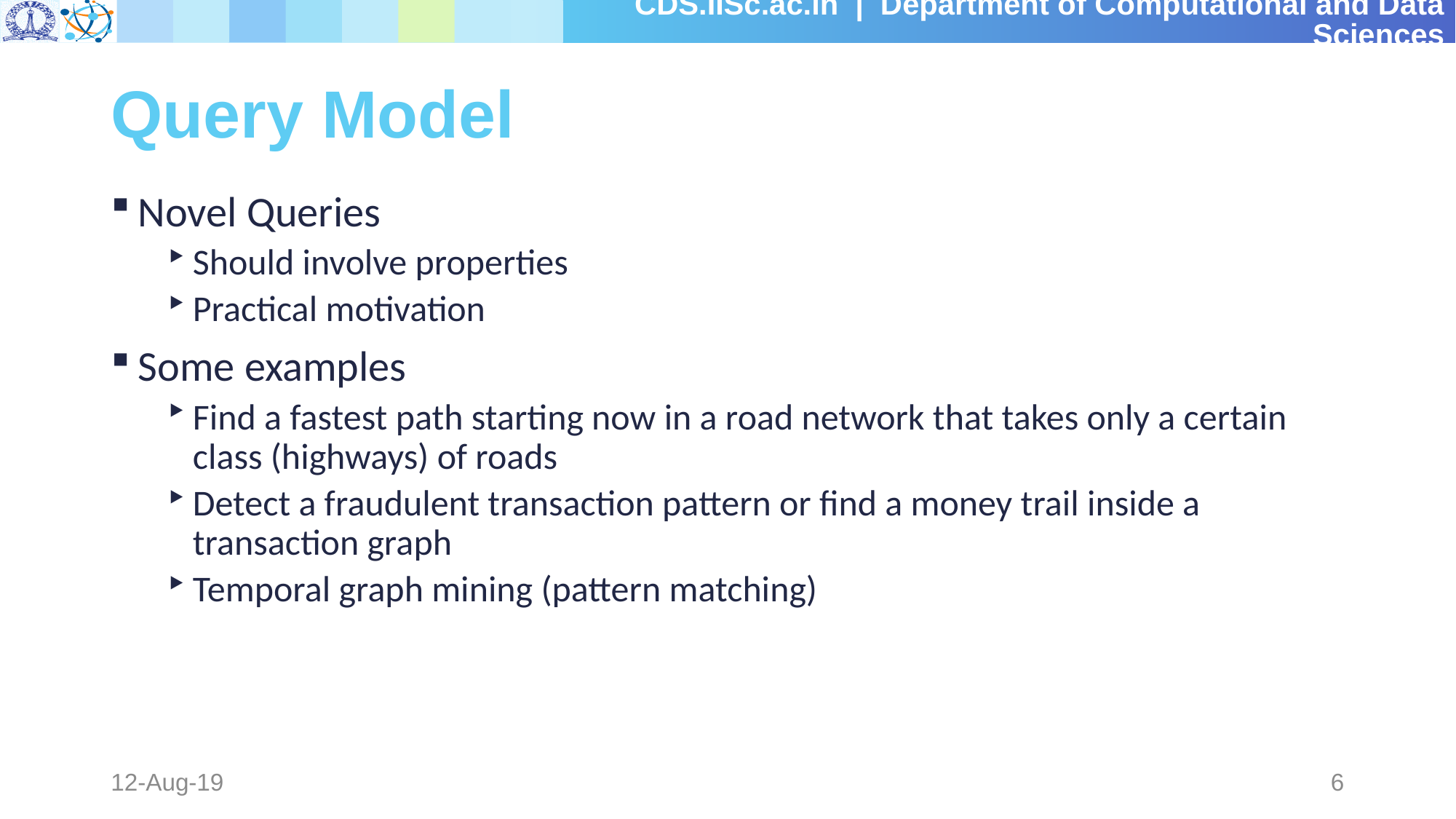

# Query Model
Novel Queries
Should involve properties
Practical motivation
Some examples
Find a fastest path starting now in a road network that takes only a certain class (highways) of roads
Detect a fraudulent transaction pattern or find a money trail inside a transaction graph
Temporal graph mining (pattern matching)
12-Aug-19

6